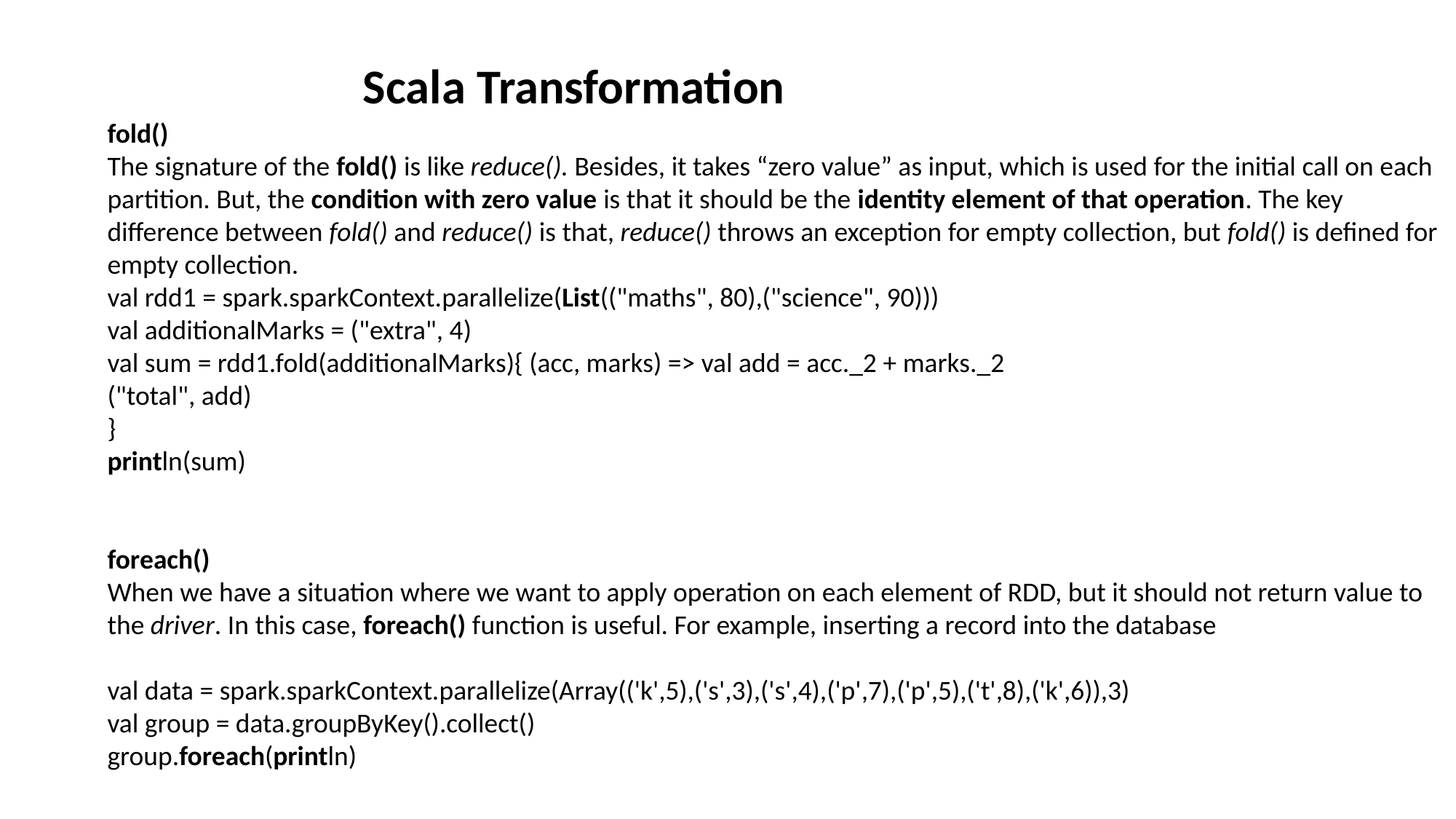

Scala Transformation
fold()
The signature of the fold() is like reduce(). Besides, it takes “zero value” as input, which is used for the initial call on each partition. But, the condition with zero value is that it should be the identity element of that operation. The key difference between fold() and reduce() is that, reduce() throws an exception for empty collection, but fold() is defined for empty collection.
val rdd1 = spark.sparkContext.parallelize(List(("maths", 80),("science", 90)))
val additionalMarks = ("extra", 4)
val sum = rdd1.fold(additionalMarks){ (acc, marks) => val add = acc._2 + marks._2
("total", add)
}
println(sum)

foreach()
When we have a situation where we want to apply operation on each element of RDD, but it should not return value to the driver. In this case, foreach() function is useful. For example, inserting a record into the database

val data = spark.sparkContext.parallelize(Array(('k',5),('s',3),('s',4),('p',7),('p',5),('t',8),('k',6)),3)
val group = data.groupByKey().collect()
group.foreach(println)